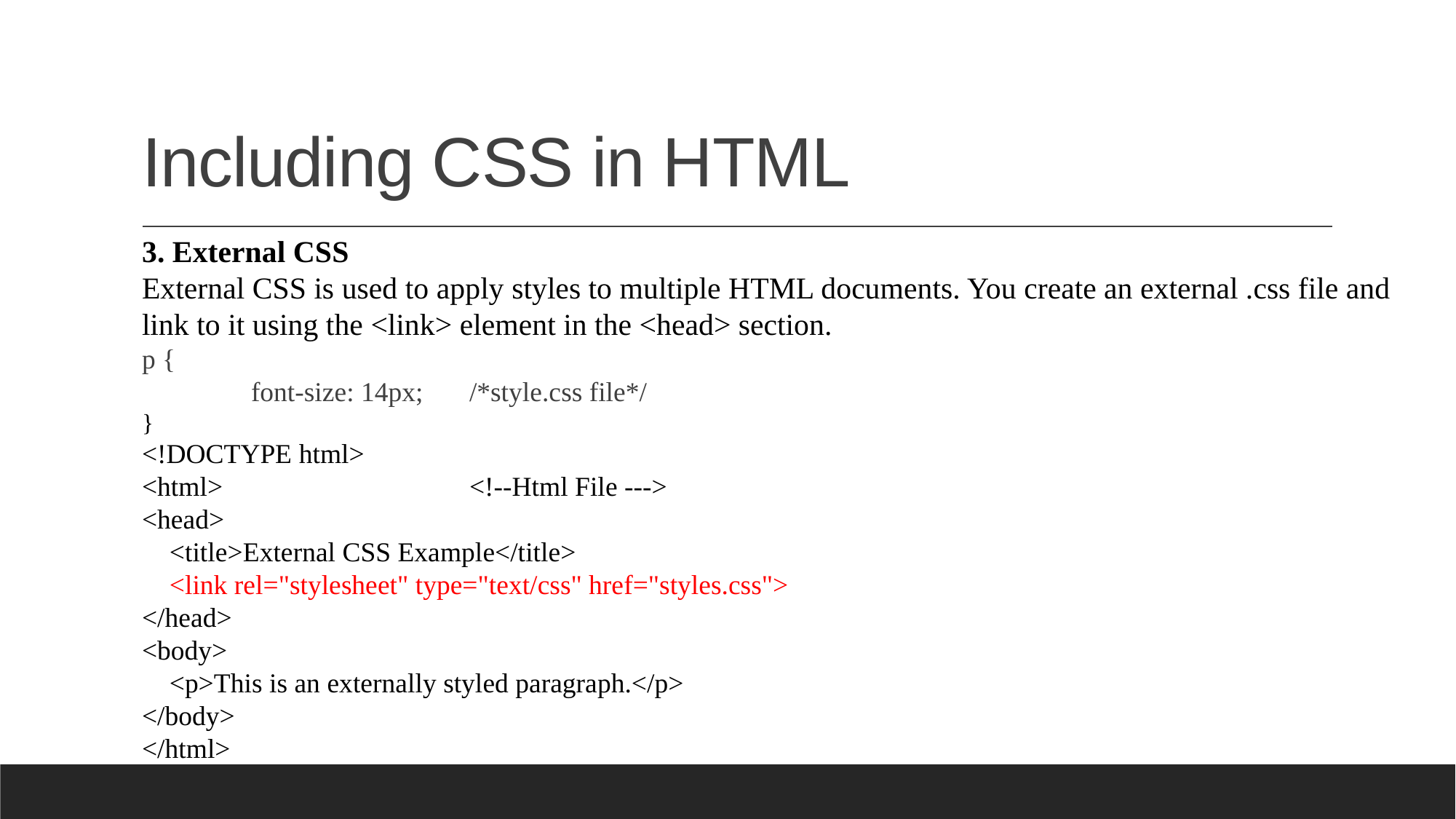

# Including CSS in HTML
3. External CSS
External CSS is used to apply styles to multiple HTML documents. You create an external .css file and link to it using the <link> element in the <head> section.
p {
	font-size: 14px;	/*style.css file*/
}
<!DOCTYPE html>
<html>			<!--Html File --->
<head>
    <title>External CSS Example</title>
    <link rel="stylesheet" type="text/css" href="styles.css">
</head>
<body>
    <p>This is an externally styled paragraph.</p>
</body>
</html>